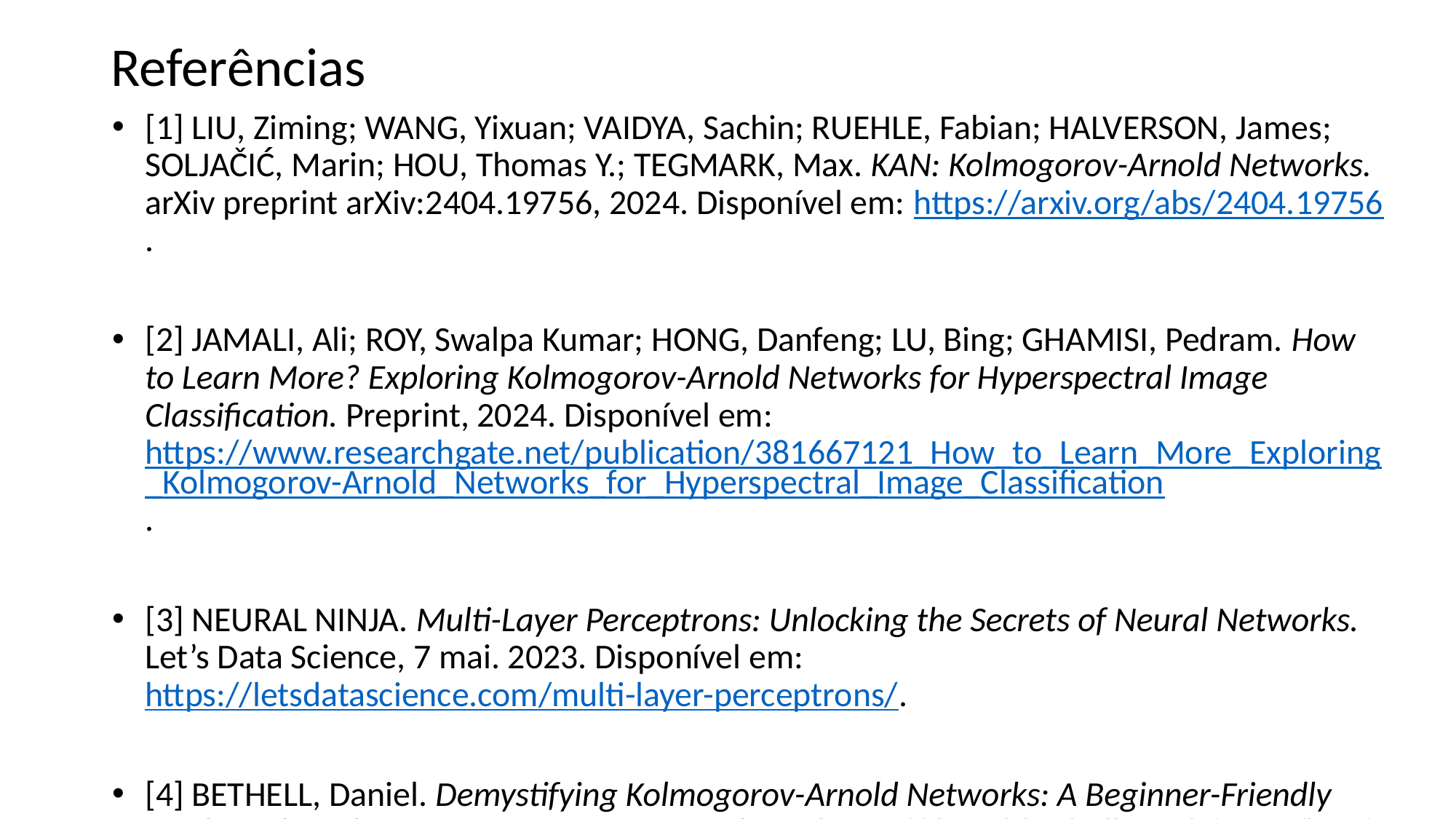

# Referências
[1] LIU, Ziming; WANG, Yixuan; VAIDYA, Sachin; RUEHLE, Fabian; HALVERSON, James; SOLJAČIĆ, Marin; HOU, Thomas Y.; TEGMARK, Max. KAN: Kolmogorov-Arnold Networks. arXiv preprint arXiv:2404.19756, 2024. Disponível em: https://arxiv.org/abs/2404.19756.

[2] JAMALI, Ali; ROY, Swalpa Kumar; HONG, Danfeng; LU, Bing; GHAMISI, Pedram. How to Learn More? Exploring Kolmogorov-Arnold Networks for Hyperspectral Image Classification. Preprint, 2024. Disponível em: https://www.researchgate.net/publication/381667121_How_to_Learn_More_Exploring_Kolmogorov-Arnold_Networks_for_Hyperspectral_Image_Classification.

[3] NEURAL NINJA. Multi-Layer Perceptrons: Unlocking the Secrets of Neural Networks. Let’s Data Science, 7 mai. 2023. Disponível em: https://letsdatascience.com/multi-layer-perceptrons/.

[4] BETHELL, Daniel. Demystifying Kolmogorov-Arnold Networks: A Beginner-Friendly Guide with Code. 13 maio 2024. Disponível em: https://daniel-bethell.co.uk/posts/kan/.